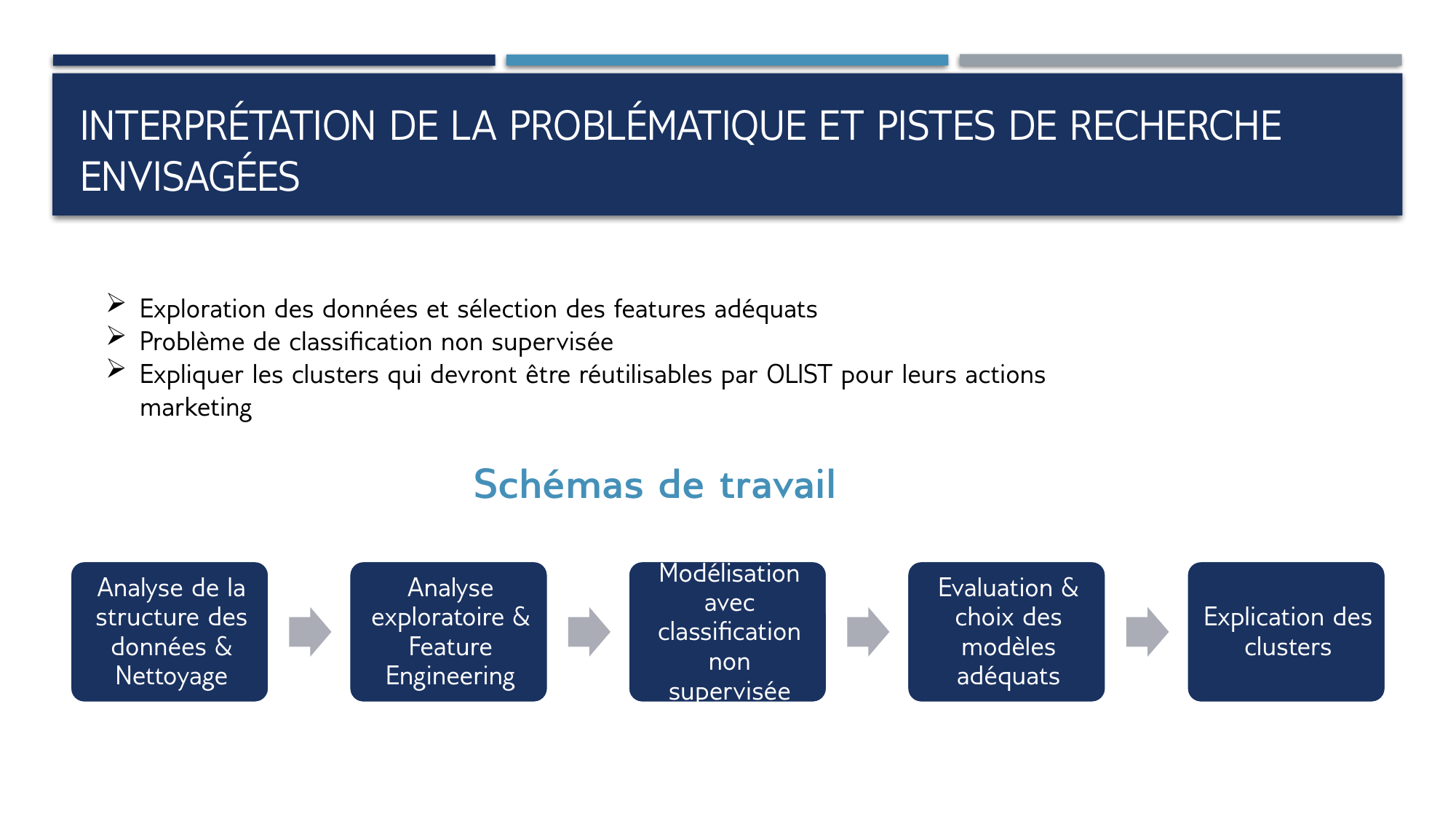

# Interprétation de la problématique et pistes de recherche envisagées
Analyse de la structure des données & Nettoyage

Analyse exploratoire & Feature Engineering

Modélisation avec classification non supervisée

Evaluation & choix des modèles adéquats

Explication des clusters
Exploration des données et sélection des features adéquats
Problème de classification non supervisée
Expliquer les clusters qui devront être réutilisables par OLIST pour leurs actions marketing
Schémas de travail